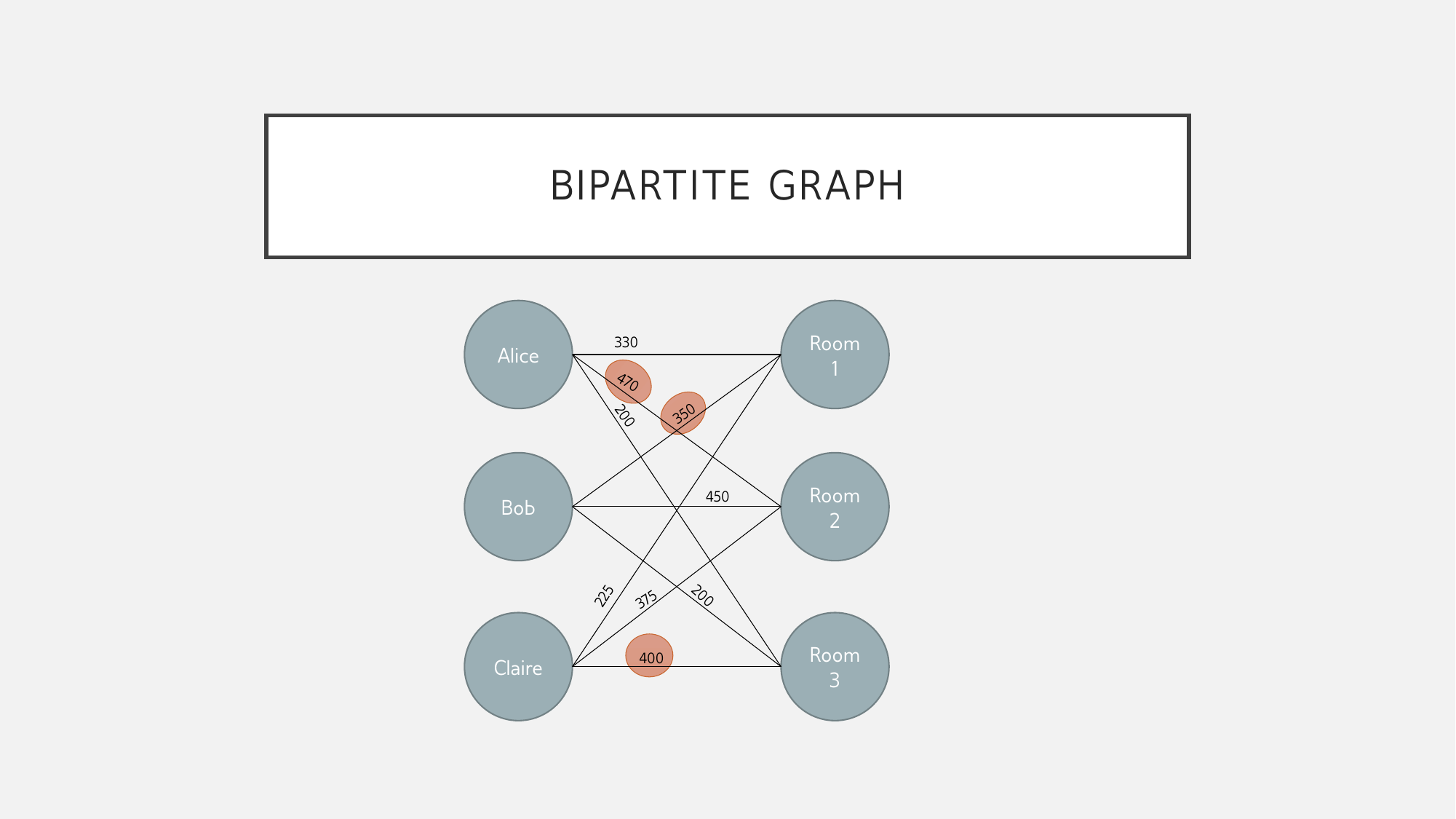

# Bipartite graph
Alice
Room 1
330

470

350
200
Bob
Room 2
450
225
200
375
Claire
Room 3

400